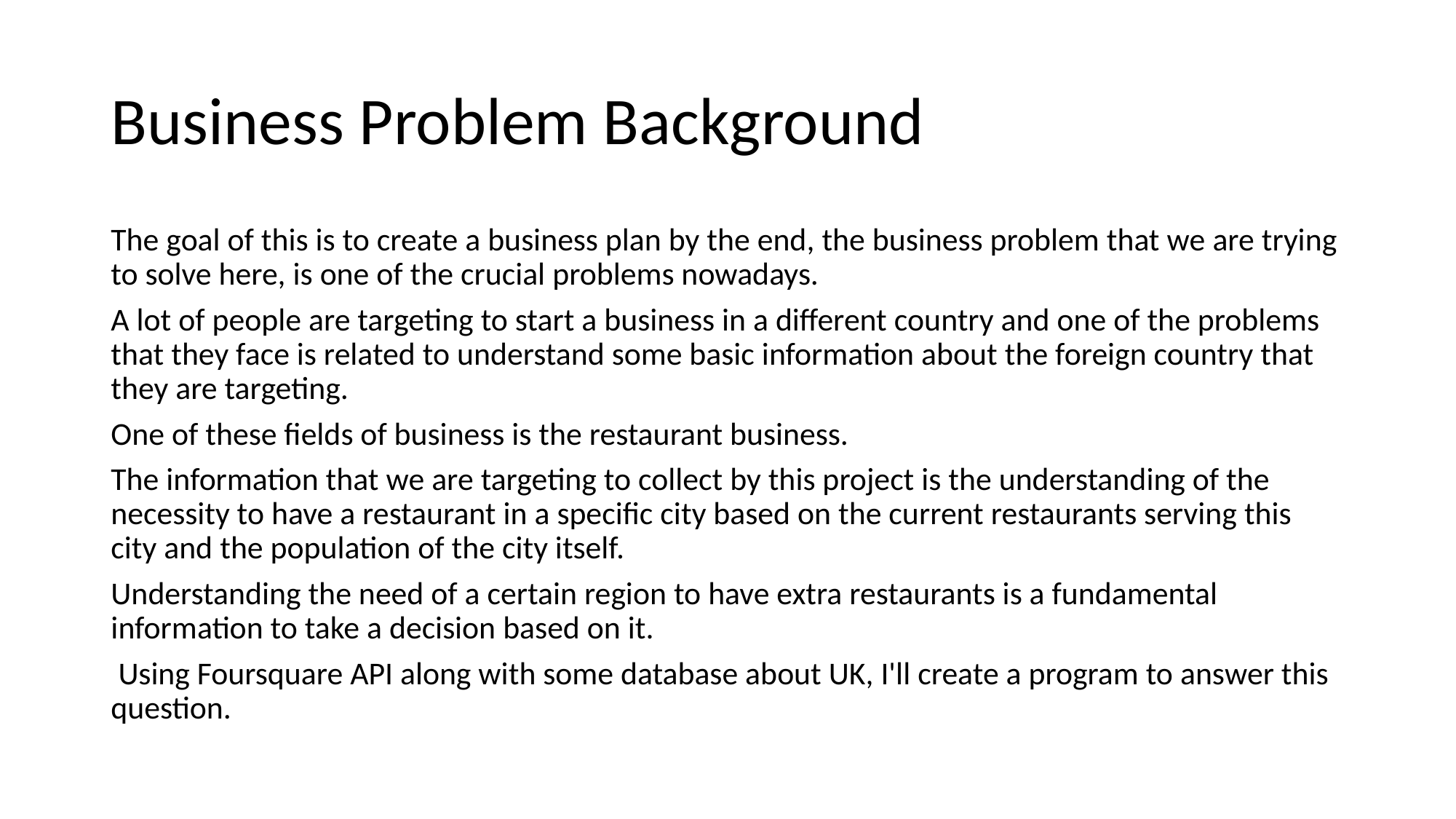

# Business Problem Background
The goal of this is to create a business plan by the end, the business problem that we are trying to solve here, is one of the crucial problems nowadays.
A lot of people are targeting to start a business in a different country and one of the problems that they face is related to understand some basic information about the foreign country that they are targeting.
One of these fields of business is the restaurant business.
The information that we are targeting to collect by this project is the understanding of the necessity to have a restaurant in a specific city based on the current restaurants serving this city and the population of the city itself.
Understanding the need of a certain region to have extra restaurants is a fundamental information to take a decision based on it.
 Using Foursquare API along with some database about UK, I'll create a program to answer this question.